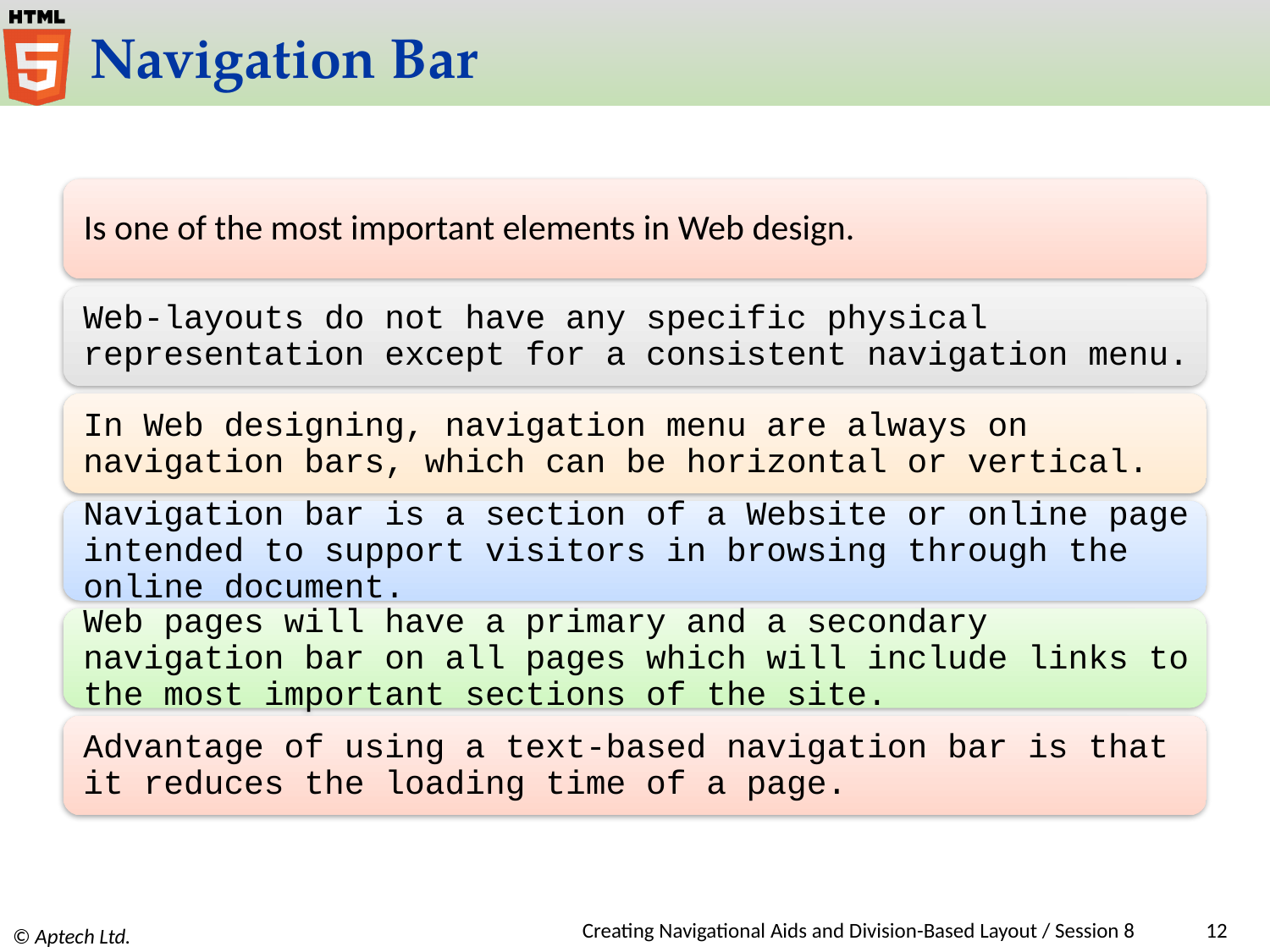

# Navigation Bar
Is one of the most important elements in Web design.
Web-layouts do not have any specific physical representation except for a consistent navigation menu.
In Web designing, navigation menu are always on navigation bars, which can be horizontal or vertical.
Navigation bar is a section of a Website or online page intended to support visitors in browsing through the online document.
Web pages will have a primary and a secondary navigation bar on all pages which will include links to the most important sections of the site.
Advantage of using a text-based navigation bar is that it reduces the loading time of a page.
Creating Navigational Aids and Division-Based Layout / Session 8
12